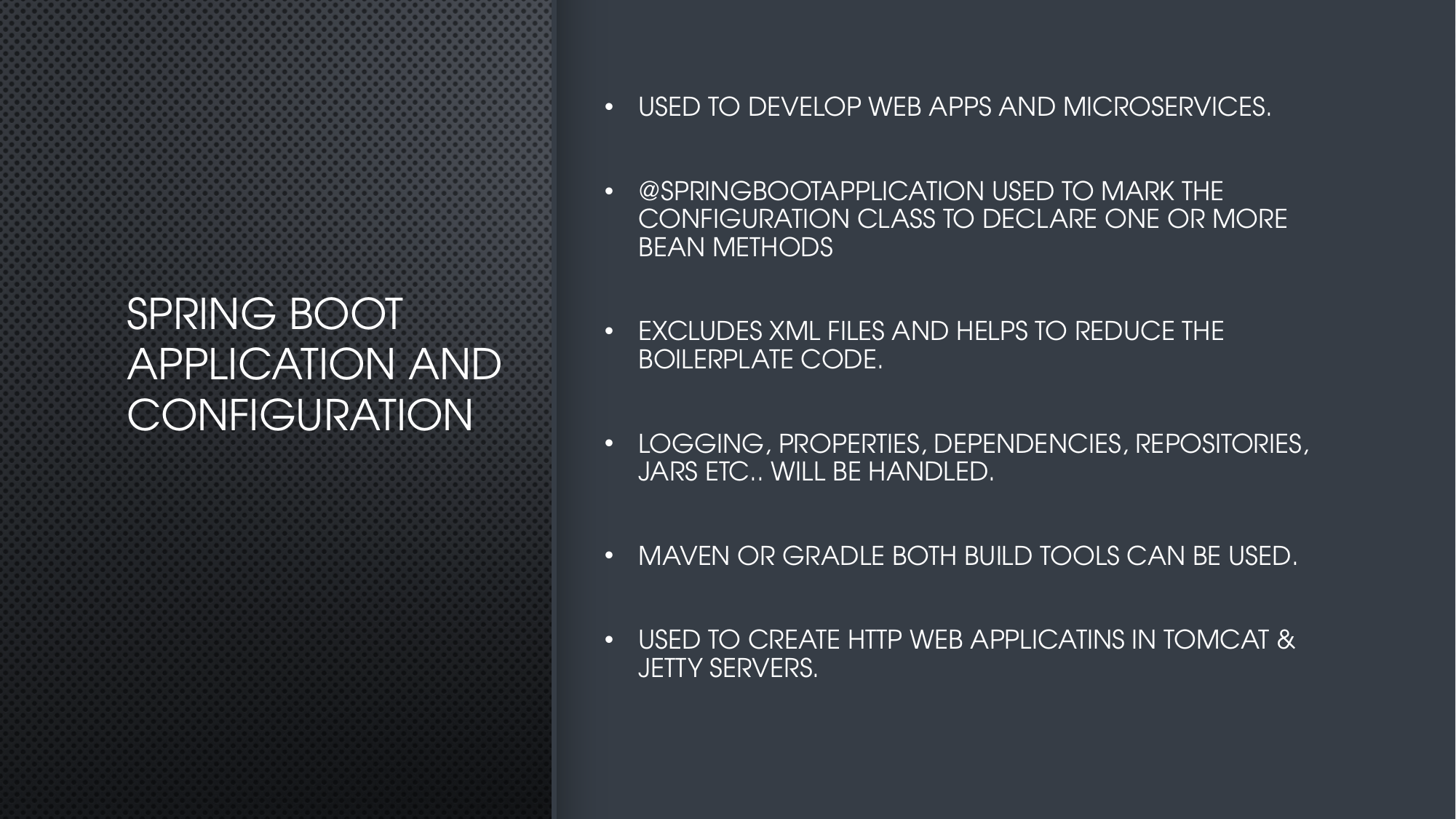

# Spring boot application and configuration
Used to develop web apps and microservices.

@SpringBootApplication used to mark the configuration class to declare one or more bean methods

Excludes Xml files and helps to reduce the boilerplate code.

Logging, properties, dependencies, repositories, jars etc.. Will be handled.

Maven or gradle both build tools can be used.

Used to create HTTP web applicatins in tomcat & jetty servers.